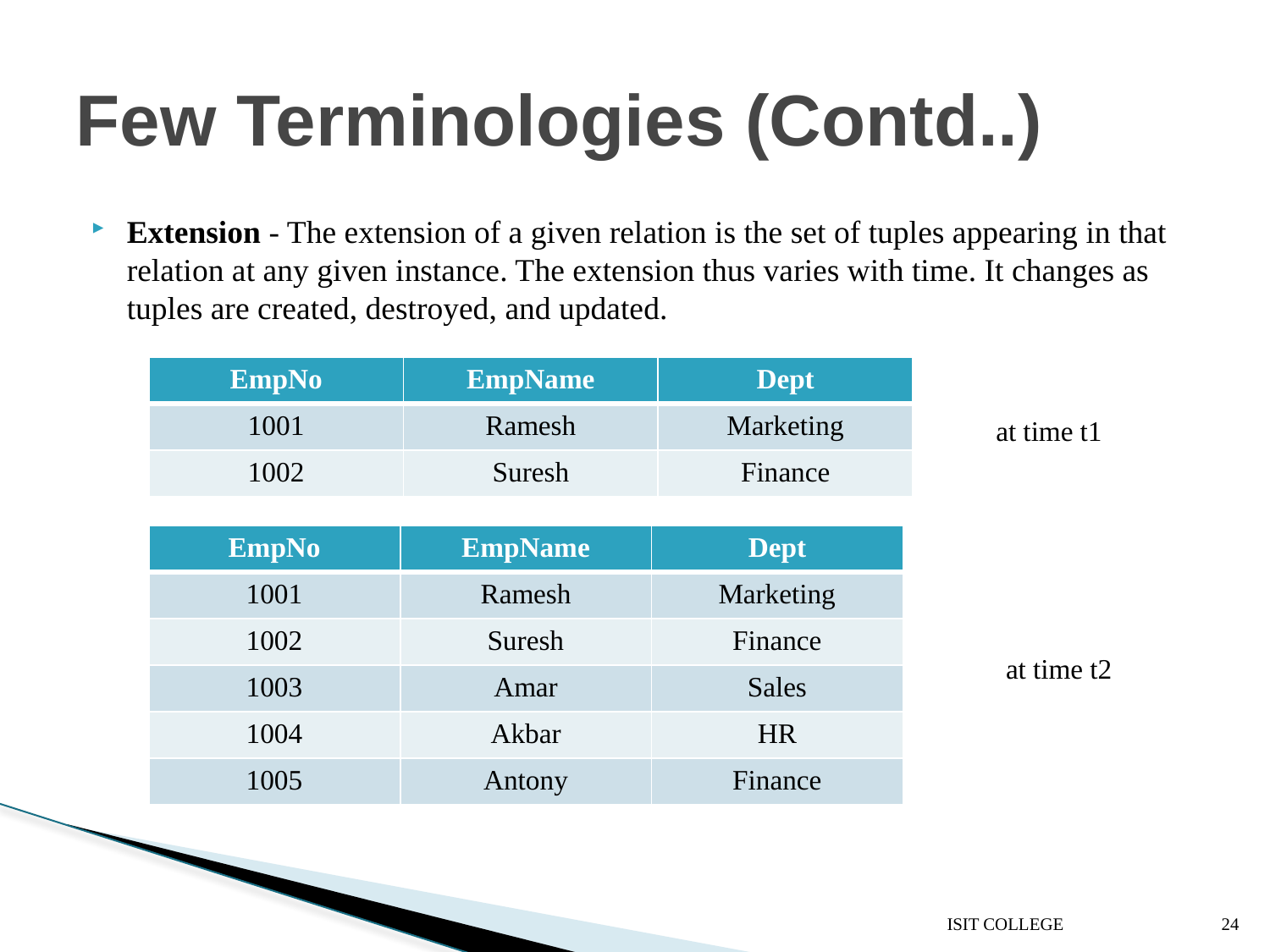

# Few Terminologies (Contd..)
Extension - The extension of a given relation is the set of tuples appearing in that relation at any given instance. The extension thus varies with time. It changes as tuples are created, destroyed, and updated.

| EmpNo | EmpName | Dept |
| --- | --- | --- |
| 1001 | Ramesh | Marketing |
| 1002 | Suresh | Finance |
at time t1
| EmpNo | EmpName | Dept |
| --- | --- | --- |
| 1001 | Ramesh | Marketing |
| 1002 | Suresh | Finance |
| 1003 | Amar | Sales |
| 1004 | Akbar | HR |
| 1005 | Antony | Finance |
at time t2

ISIT COLLEGE
24